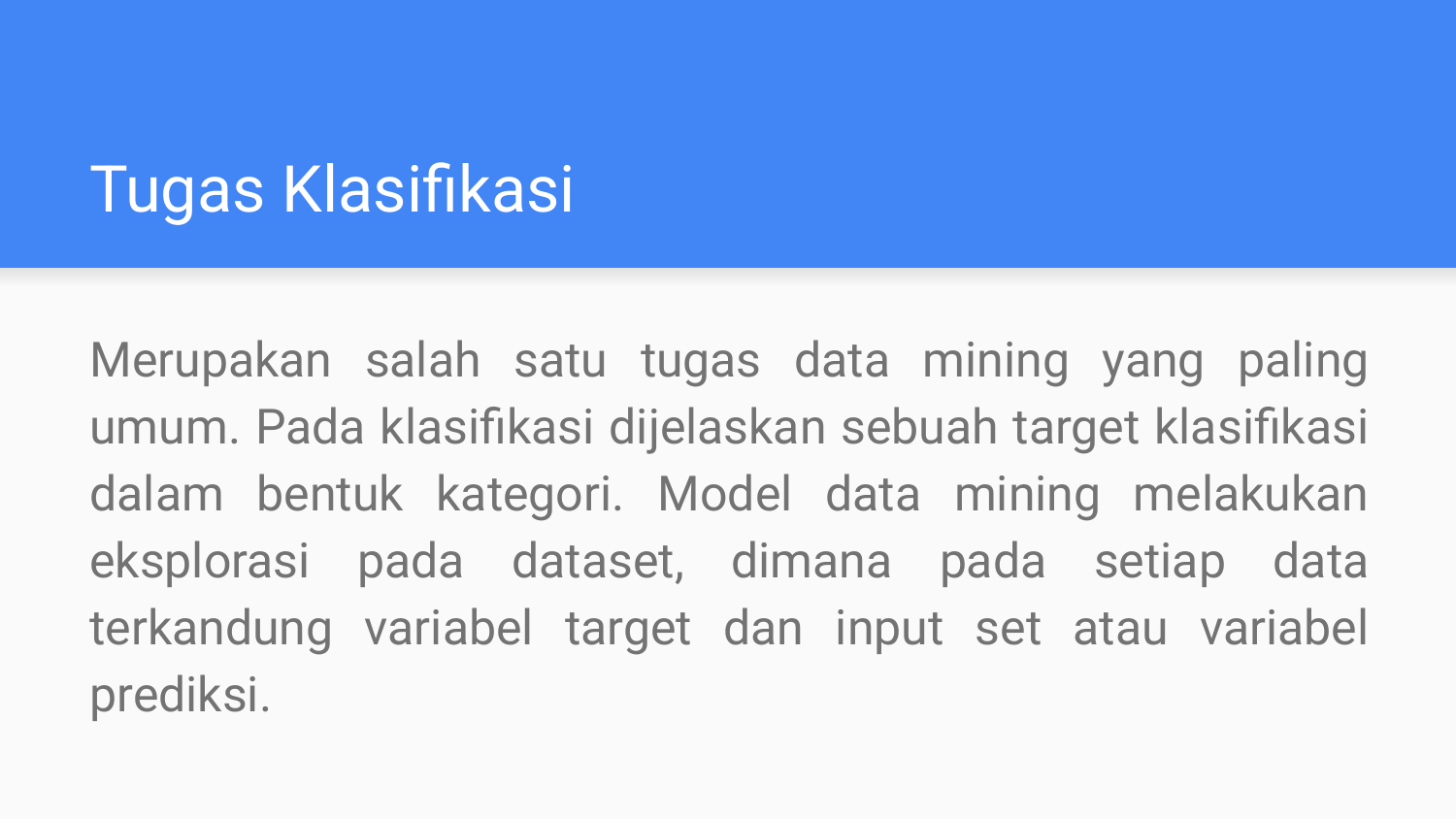

# Tugas Klasifikasi
Merupakan salah satu tugas data mining yang paling umum. Pada klasifikasi dijelaskan sebuah target klasifikasi dalam bentuk kategori. Model data mining melakukan eksplorasi pada dataset, dimana pada setiap data terkandung variabel target dan input set atau variabel prediksi.